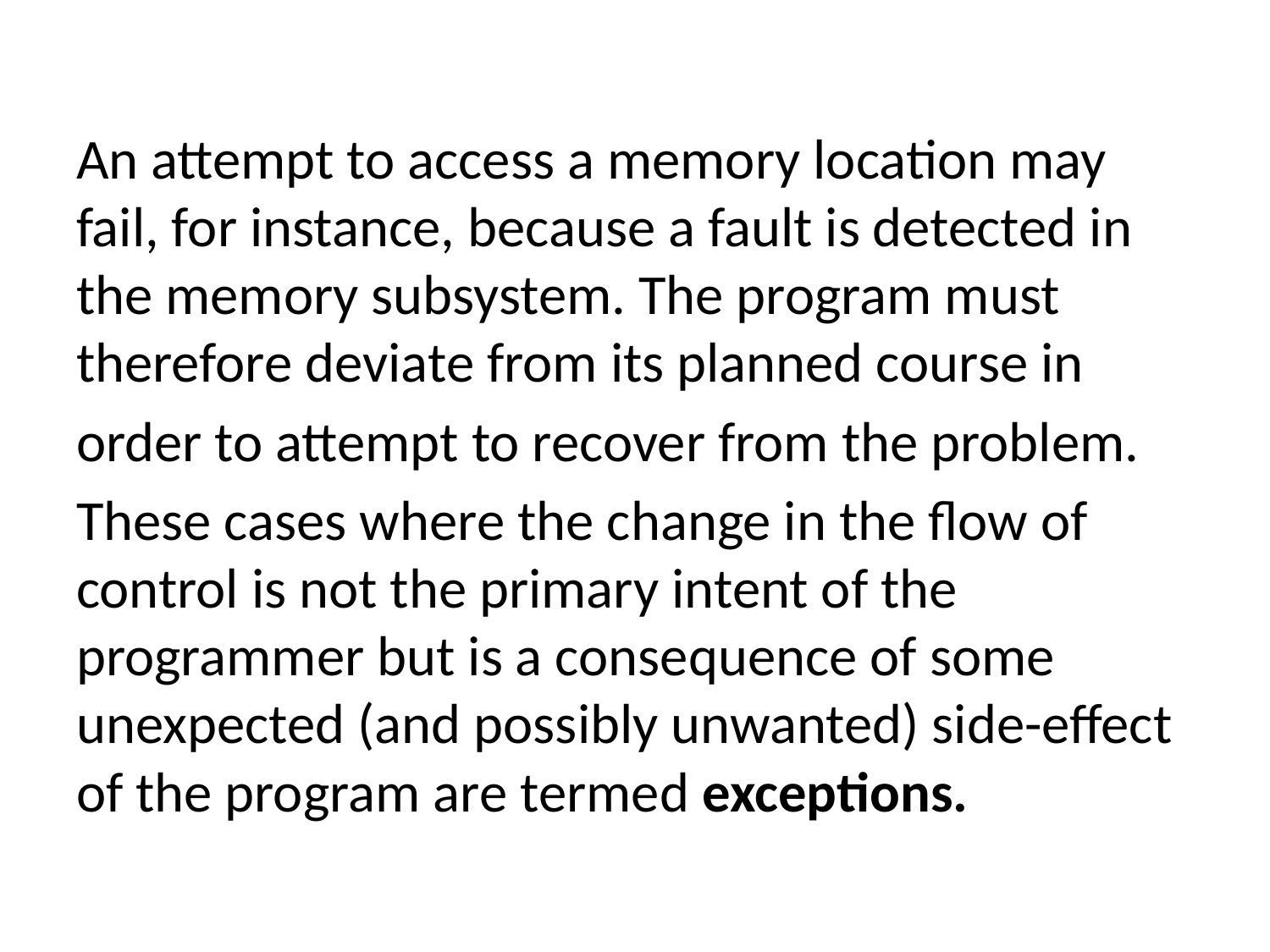

An attempt to access a memory location may fail, for instance, because a fault is detected in the memory subsystem. The program must therefore deviate from its planned course in
order to attempt to recover from the problem.
These cases where the change in the flow of control is not the primary intent of the programmer but is a consequence of some unexpected (and possibly unwanted) side-effect of the program are termed exceptions.